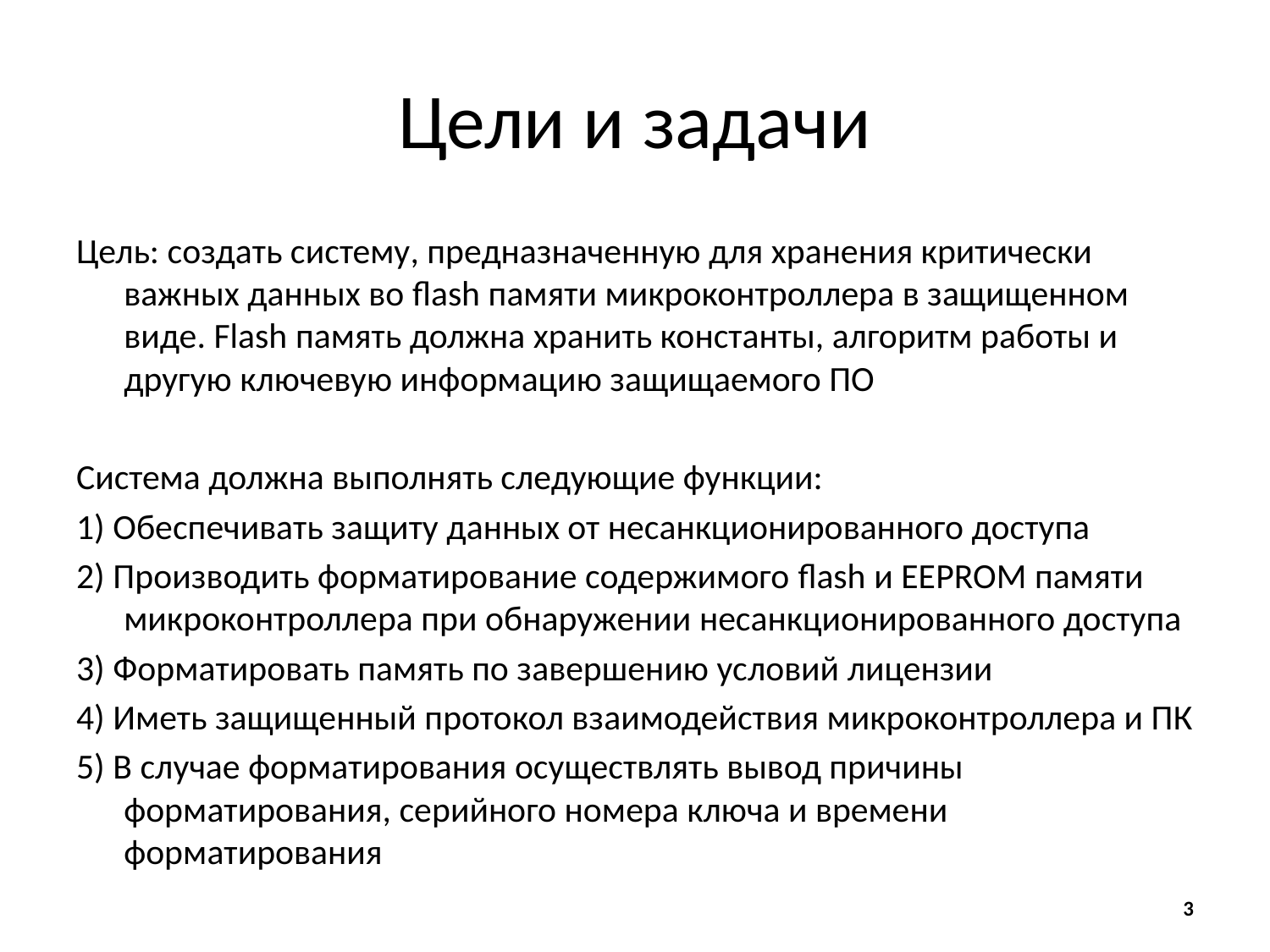

# Цели и задачи
Цель: создать систему, предназначенную для хранения критически важных данных во flash памяти микроконтроллера в защищенном виде. Flash память должна хранить константы, алгоритм работы и другую ключевую информацию защищаемого ПО

Система должна выполнять следующие функции:
1) Обеспечивать защиту данных от несанкционированного доступа
2) Производить форматирование содержимого flash и EEPROM памяти микроконтроллера при обнаружении несанкционированного доступа
3) Форматировать память по завершению условий лицензии
4) Иметь защищенный протокол взаимодействия микроконтроллера и ПК
5) В случае форматирования осуществлять вывод причины форматирования, серийного номера ключа и времени форматирования
3